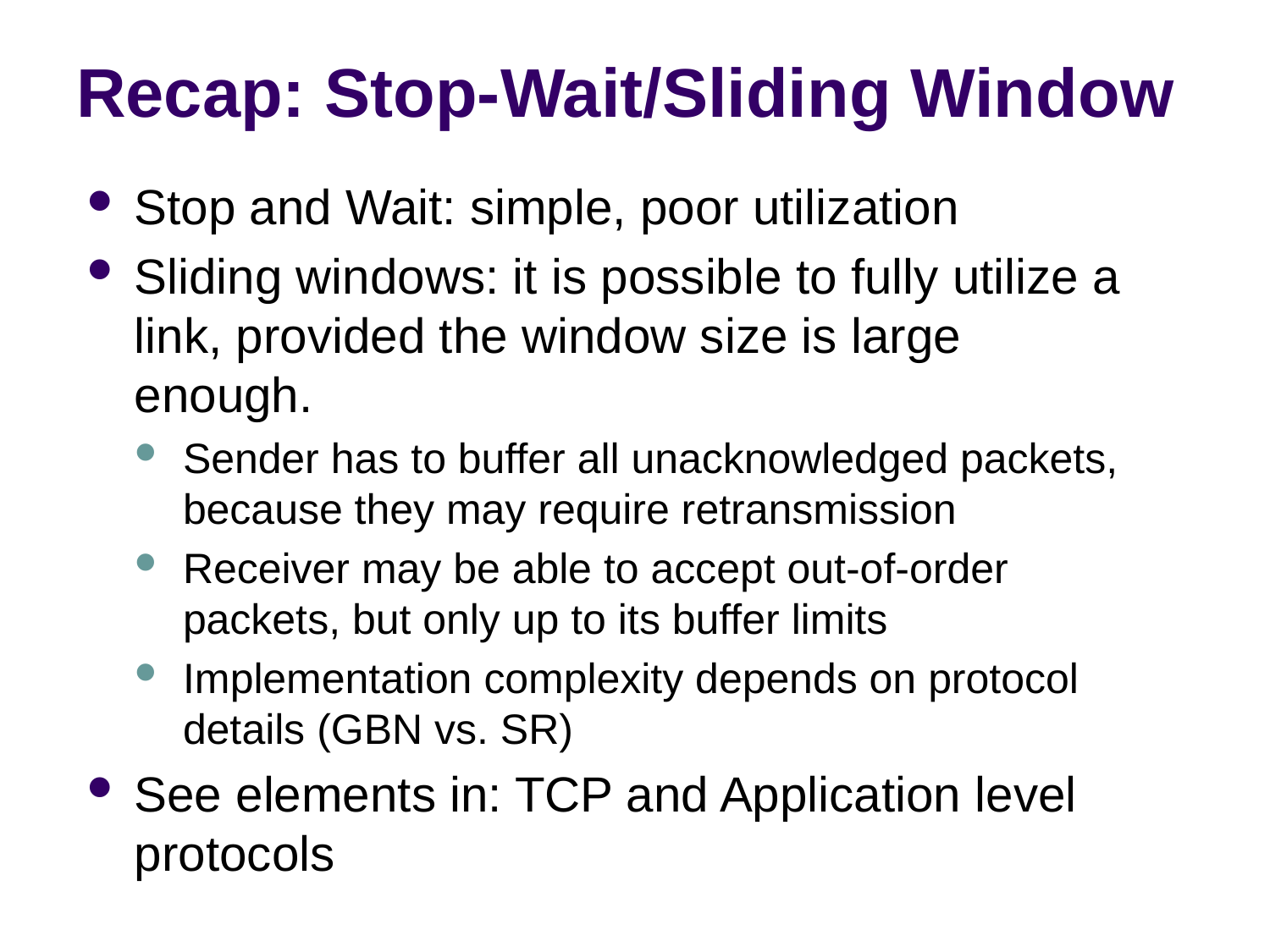

# Recap: Stop-Wait/Sliding Window
Stop and Wait: simple, poor utilization
Sliding windows: it is possible to fully utilize a link, provided the window size is large enough.
Sender has to buffer all unacknowledged packets, because they may require retransmission
Receiver may be able to accept out-of-order packets, but only up to its buffer limits
Implementation complexity depends on protocol details (GBN vs. SR)
See elements in: TCP and Application level protocols